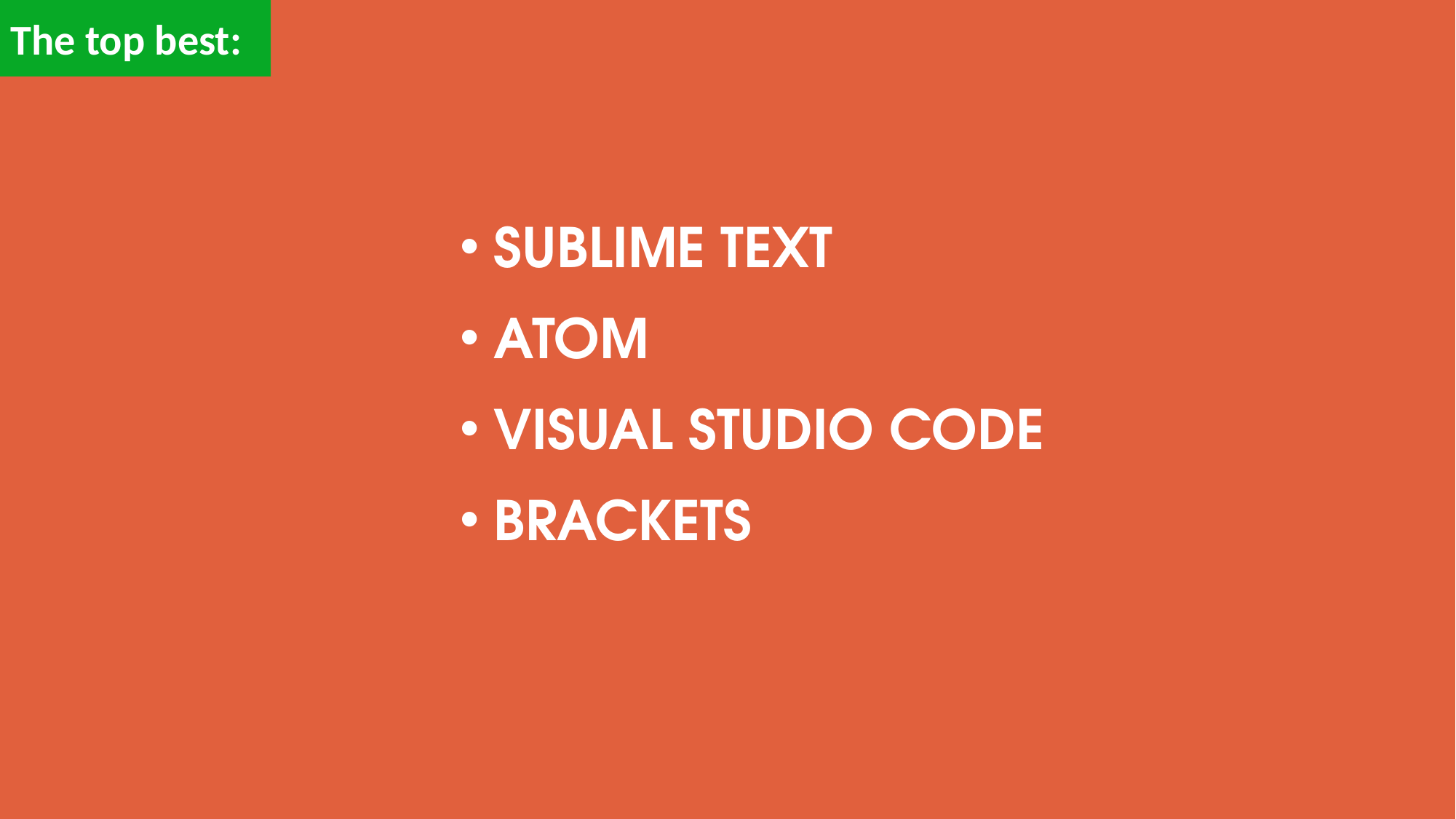

The top best:

SUBLIME TEXT

ATOM

VISUAL STUDIO CODE

BRACKETS